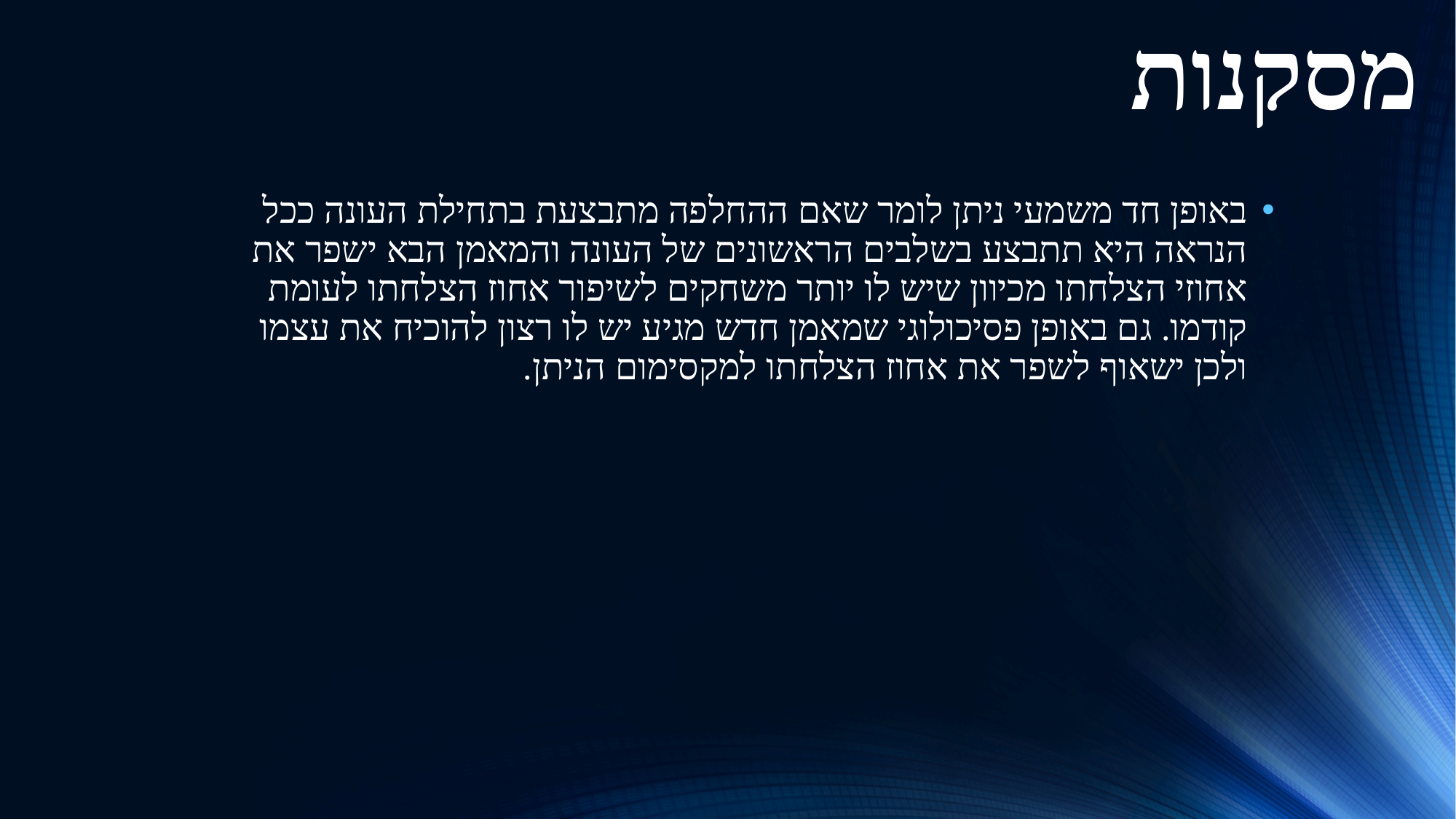

מסקנות
באופן חד משמעי ניתן לומר שאם ההחלפה מתבצעת בתחילת העונה ככל הנראה היא תתבצע בשלבים הראשונים של העונה והמאמן הבא ישפר את אחוזי הצלחתו מכיוון שיש לו יותר משחקים לשיפור אחוז הצלחתו לעומת קודמו. גם באופן פסיכולוגי שמאמן חדש מגיע יש לו רצון להוכיח את עצמו ולכן ישאוף לשפר את אחוז הצלחתו למקסימום הניתן.